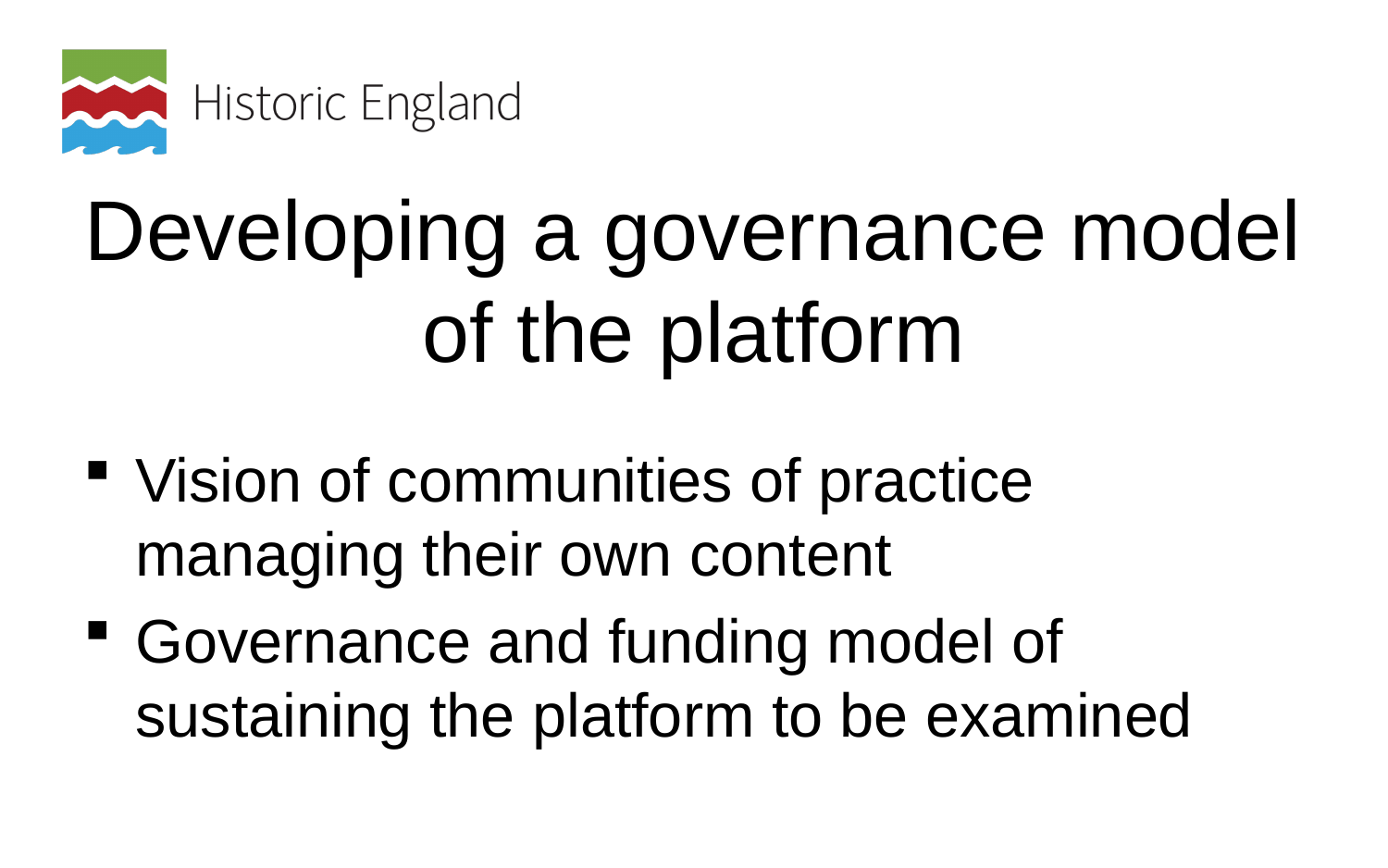

# Developing a governance model of the platform
Vision of communities of practice managing their own content
Governance and funding model of sustaining the platform to be examined